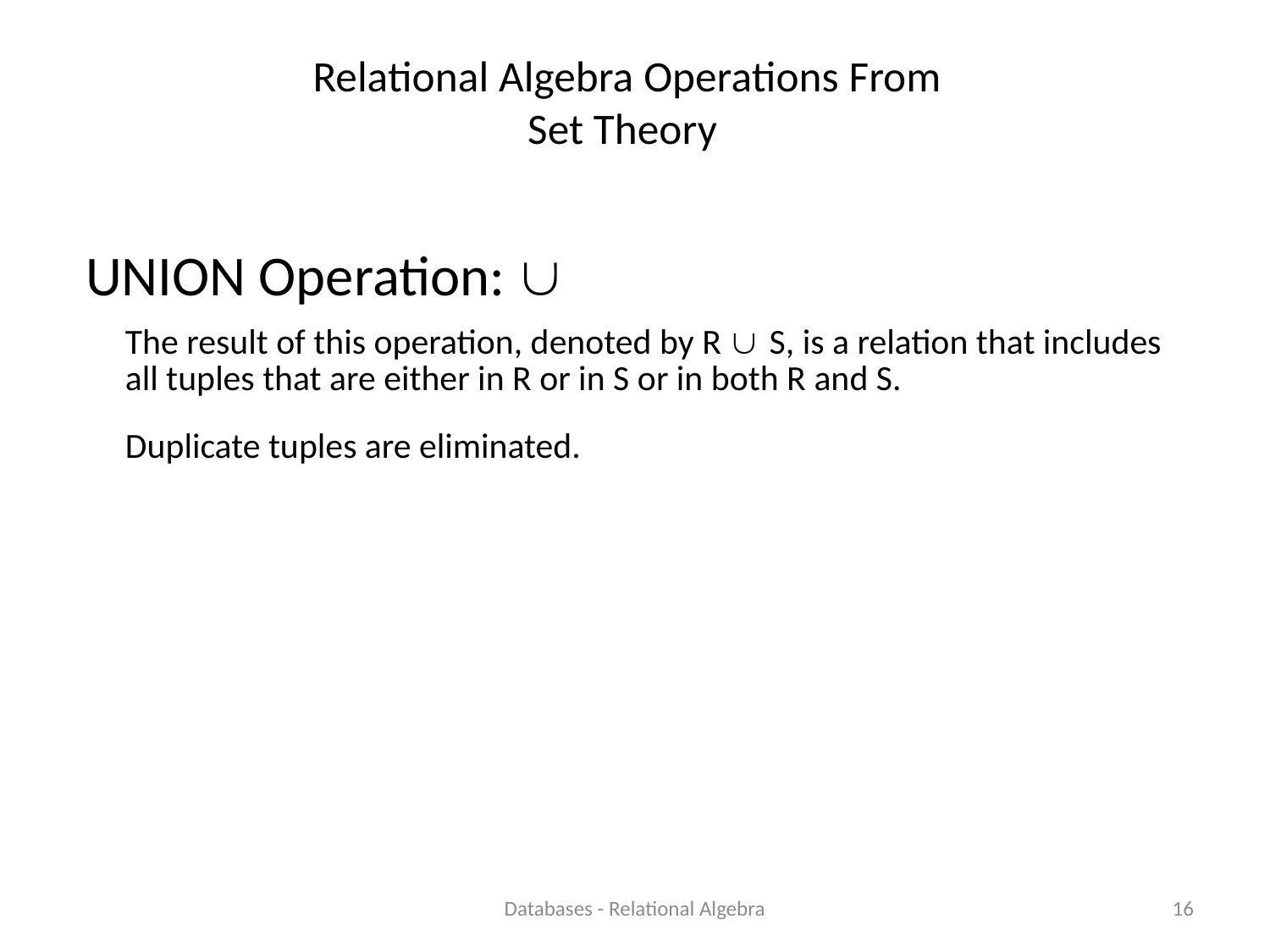

# Relational Algebra Operations From Set Theory
UNION Operation: ∪
	The result of this operation, denoted by R ∪ S, is a relation that includes all tuples that are either in R or in S or in both R and S.
Duplicate tuples are eliminated.

Databases - Relational Algebra
16